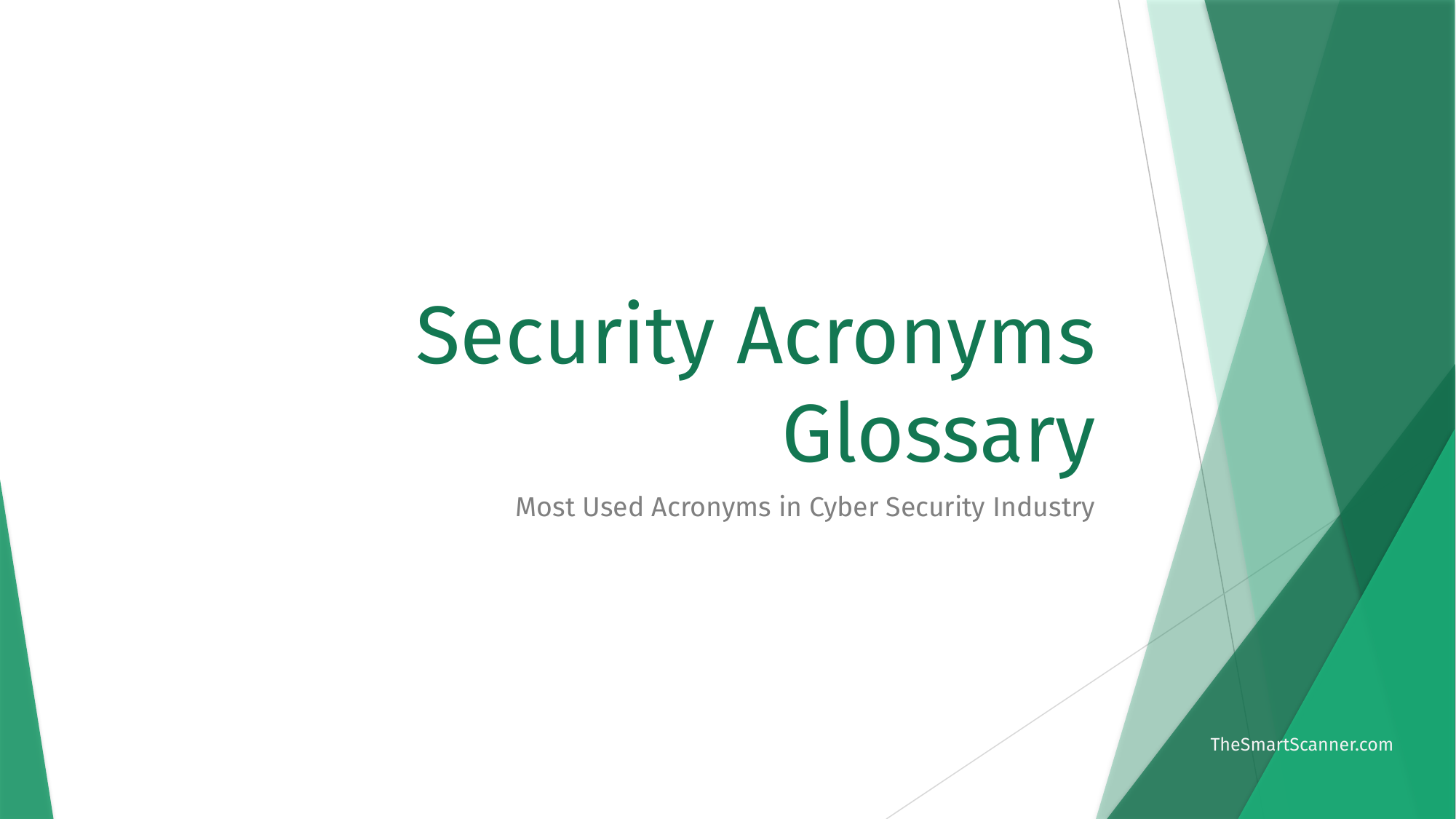

# Security Acronyms Glossary
Most Used Acronyms in Cyber Security Industry